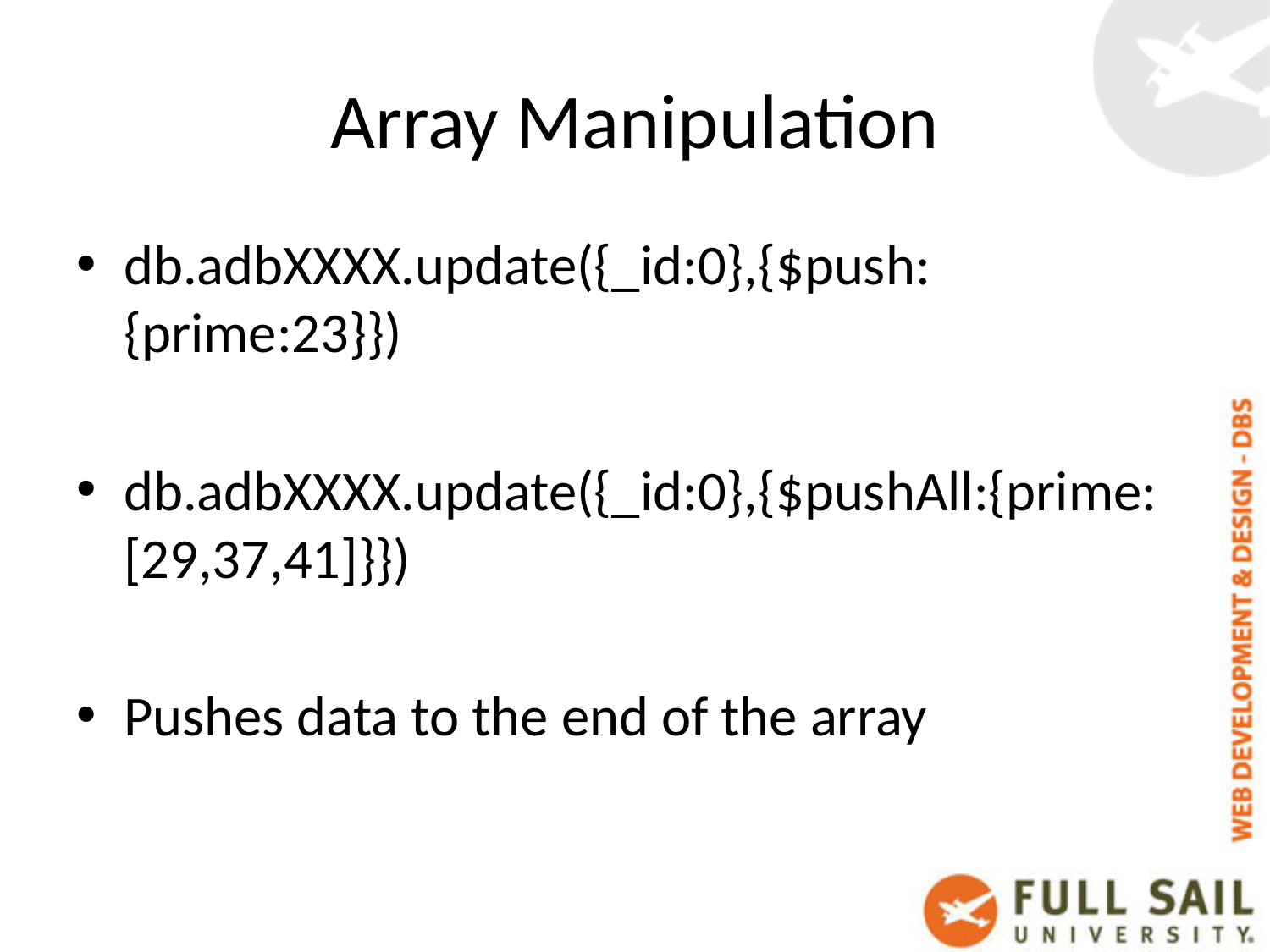

# Array Manipulation
db.adbXXXX.update({_id:0},{$push:{prime:23}})

db.adbXXXX.update({_id:0},{$pushAll:{prime:[29,37,41]}})

Pushes data to the end of the array